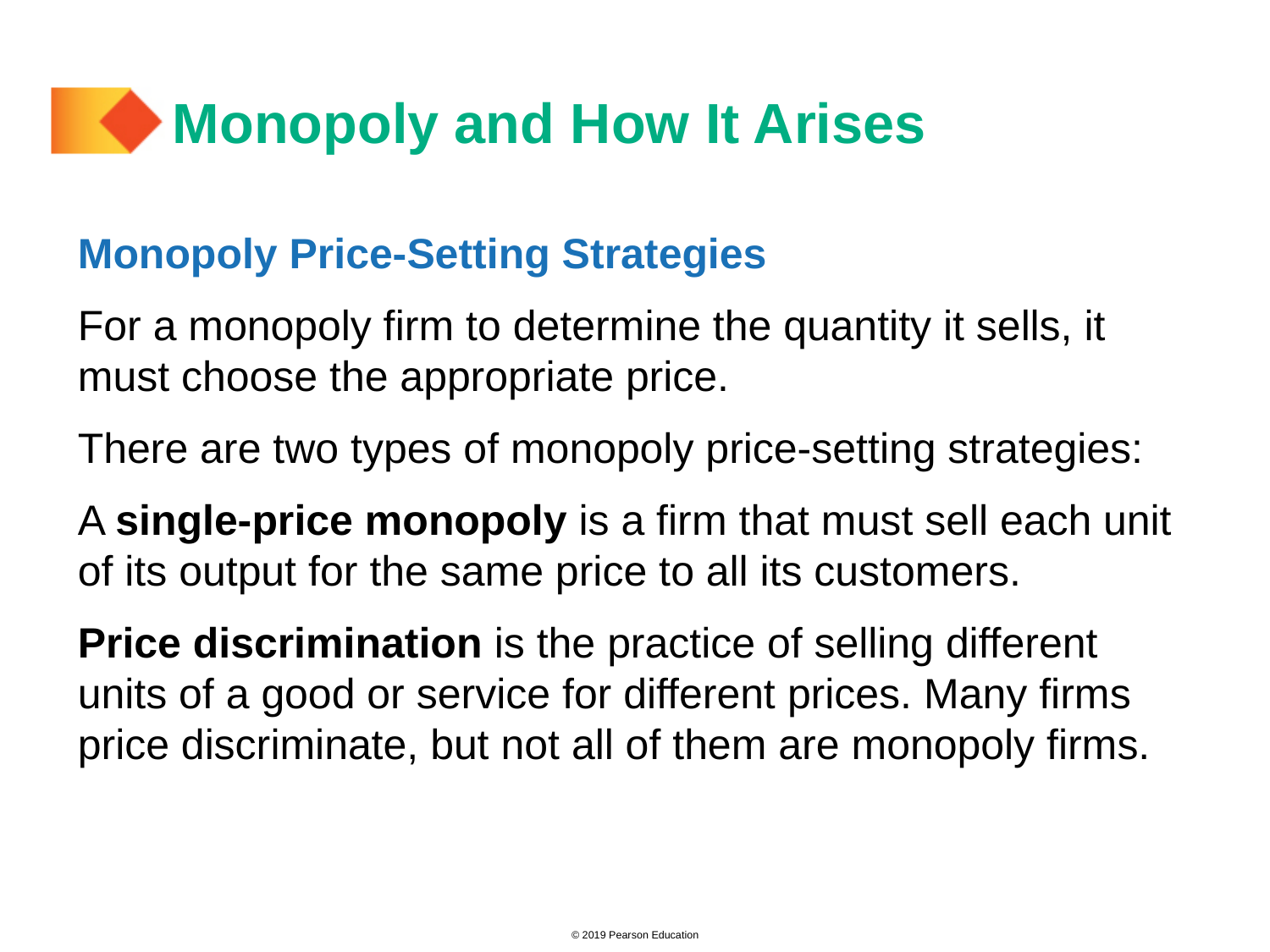

# Monopoly and How It Arises
Monopoly Price-Setting Strategies
For a monopoly firm to determine the quantity it sells, it must choose the appropriate price.
There are two types of monopoly price-setting strategies:
A single-price monopoly is a firm that must sell each unit of its output for the same price to all its customers.
Price discrimination is the practice of selling different units of a good or service for different prices. Many firms price discriminate, but not all of them are monopoly firms.